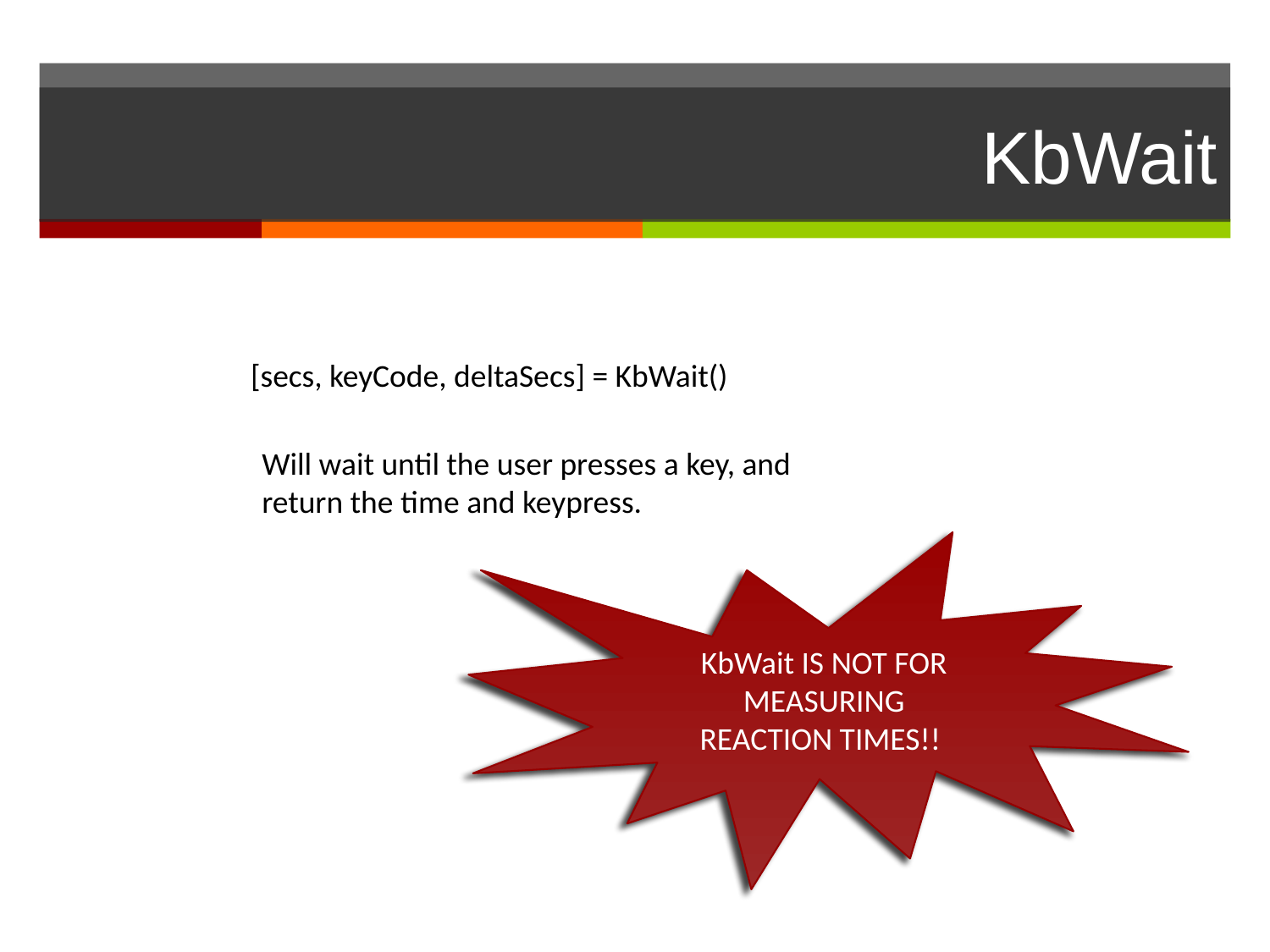

# KbWait
[secs, keyCode, deltaSecs] = KbWait()
Will wait until the user presses a key, and return the time and keypress.
KbWait IS NOT FOR MEASURING
REACTION TIMES!!